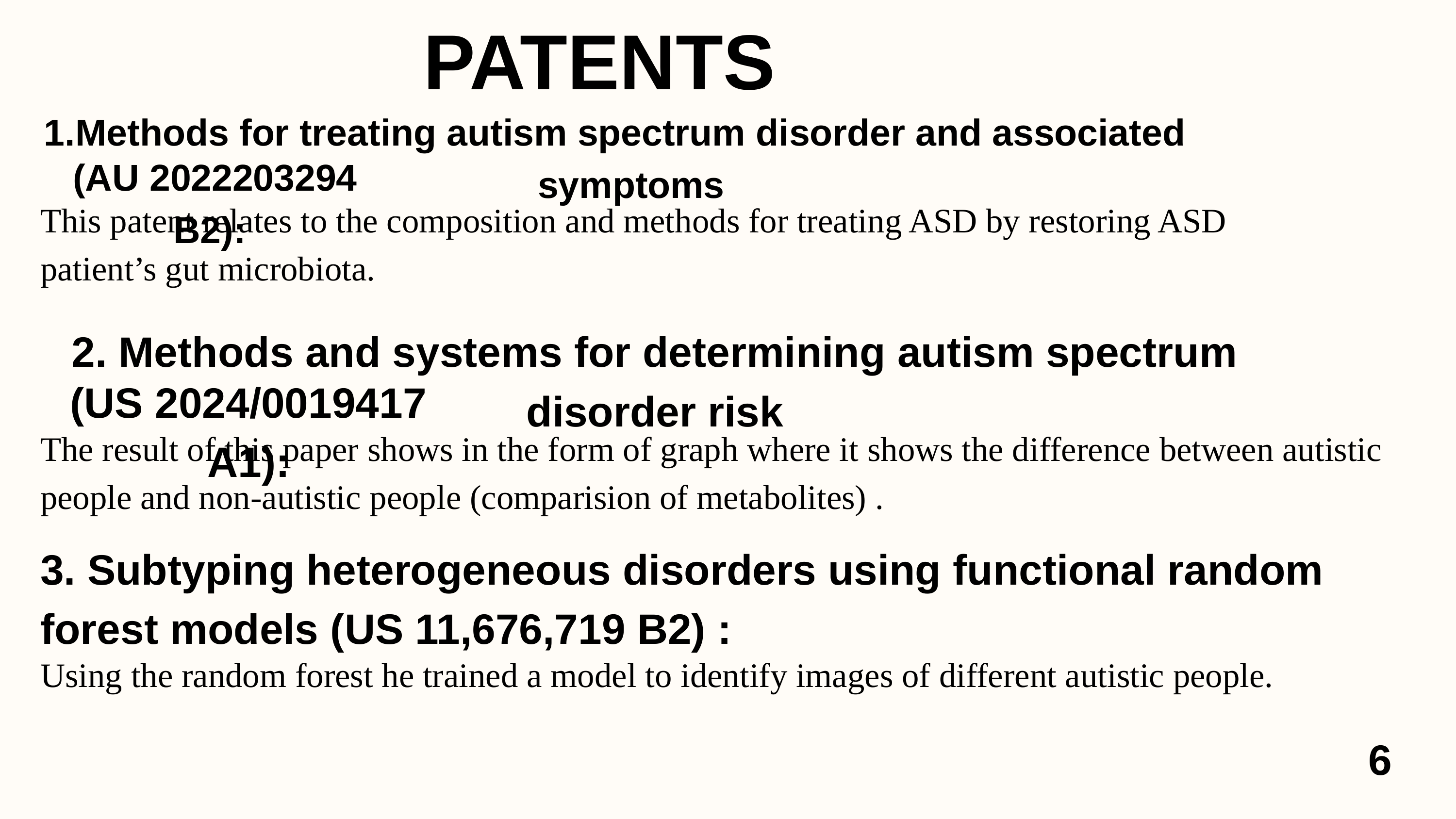

PATENTS
Methods for treating autism spectrum disorder and associated symptoms
(AU 2022203294 B2):
This patent relates to the composition and methods for treating ASD by restoring ASD patient’s gut microbiota.
2. Methods and systems for determining autism spectrum disorder risk
(US 2024/0019417 A1):
The result of this paper shows in the form of graph where it shows the difference between autistic people and non-autistic people (comparision of metabolites) .
3. Subtyping heterogeneous disorders using functional random forest models (US 11,676,719 B2) :
Using the random forest he trained a model to identify images of different autistic people.
6